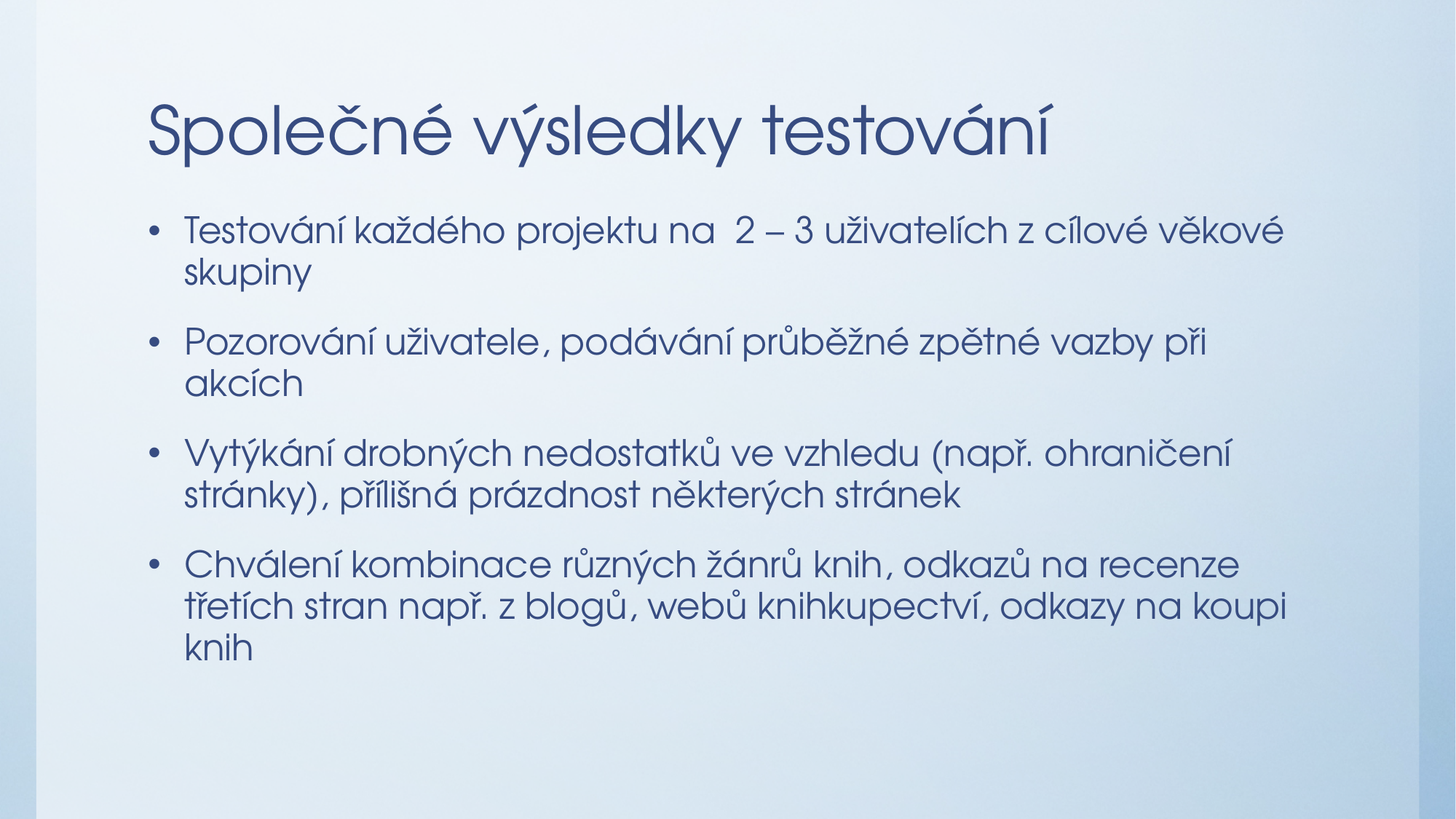

# Společné výsledky testování
Testování každého projektu na  2 – 3 uživatelích z cílové věkové skupiny
Pozorování uživatele, podávání průběžné zpětné vazby při akcích
Vytýkání drobných nedostatků ve vzhledu (např. ohraničení stránky), přílišná prázdnost některých stránek
Chválení kombinace různých žánrů knih, odkazů na recenze třetích stran např. z blogů, webů knihkupectví, odkazy na koupi knih